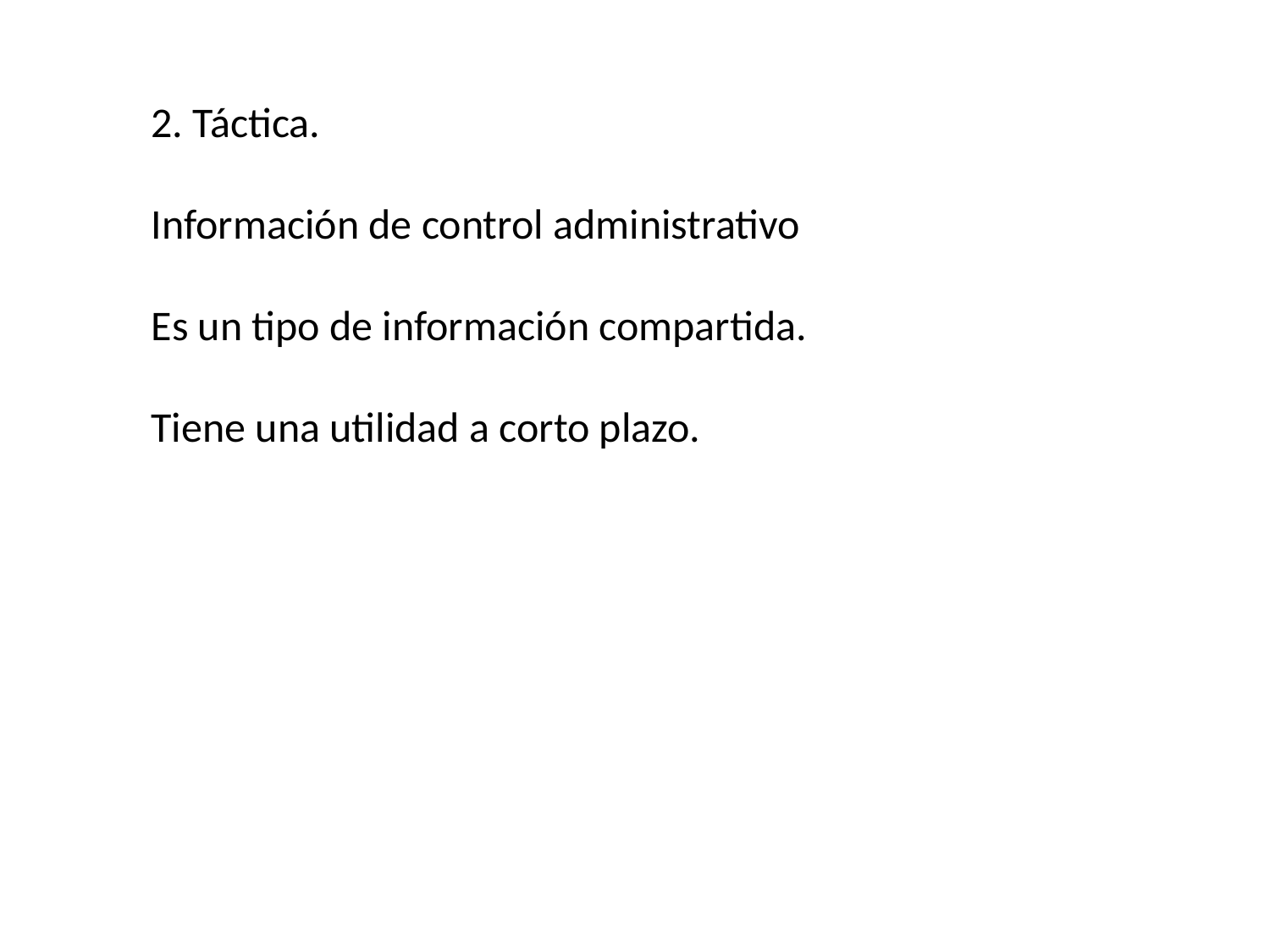

2. Táctica.

Información de control administrativo

Es un tipo de información compartida.

Tiene una utilidad a corto plazo.